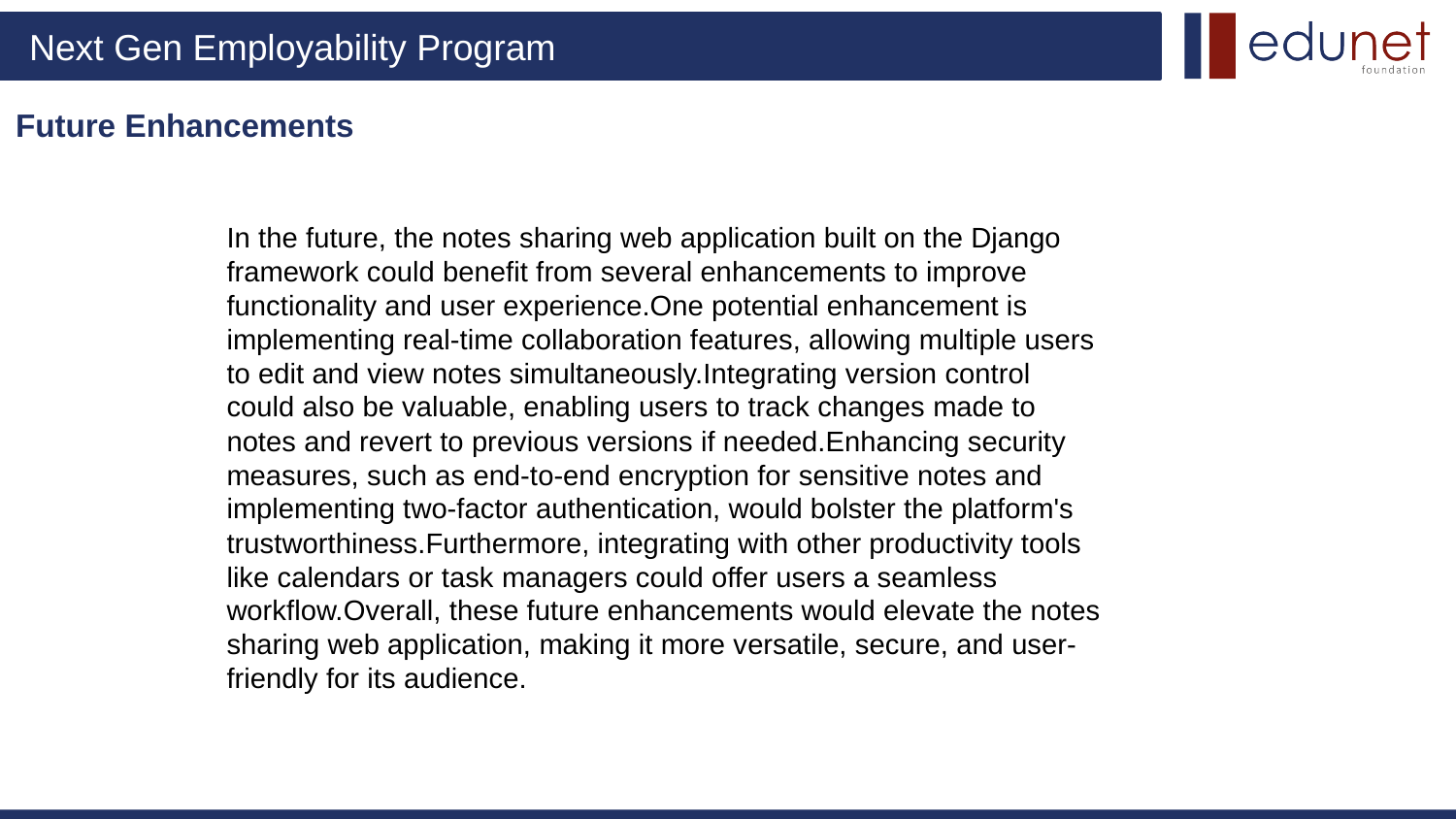

# Future Enhancements
In the future, the notes sharing web application built on the Django framework could benefit from several enhancements to improve functionality and user experience.One potential enhancement is implementing real-time collaboration features, allowing multiple users to edit and view notes simultaneously.Integrating version control could also be valuable, enabling users to track changes made to notes and revert to previous versions if needed.Enhancing security measures, such as end-to-end encryption for sensitive notes and implementing two-factor authentication, would bolster the platform's trustworthiness.Furthermore, integrating with other productivity tools like calendars or task managers could offer users a seamless workflow.Overall, these future enhancements would elevate the notes sharing web application, making it more versatile, secure, and user-friendly for its audience.
.